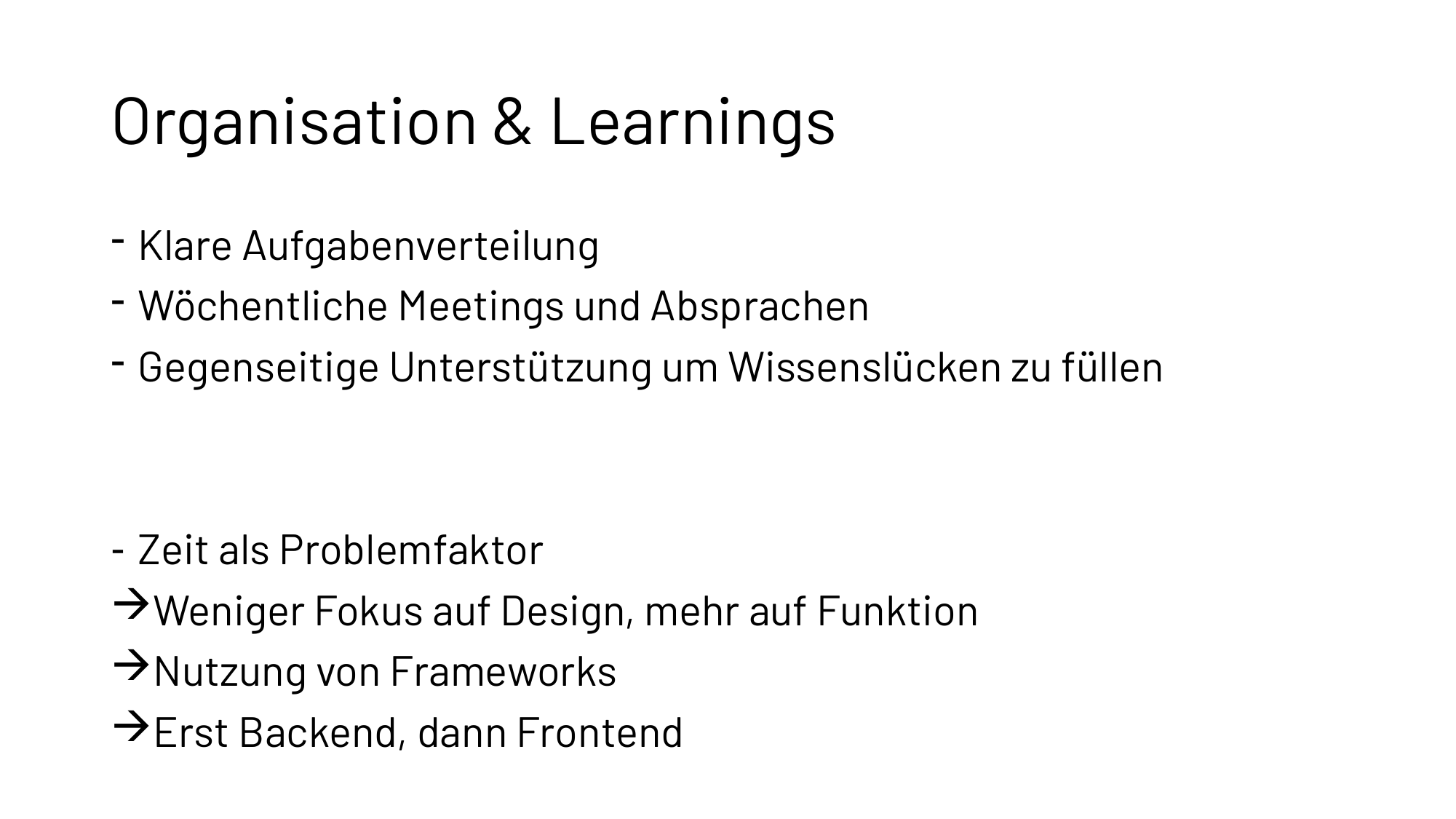

# Organisation & Learnings
Klare Aufgabenverteilung
Wöchentliche Meetings und Absprachen
Gegenseitige Unterstützung um Wissenslücken zu füllen

Zeit als Problemfaktor
Weniger Fokus auf Design, mehr auf Funktion
Nutzung von Frameworks
Erst Backend, dann Frontend